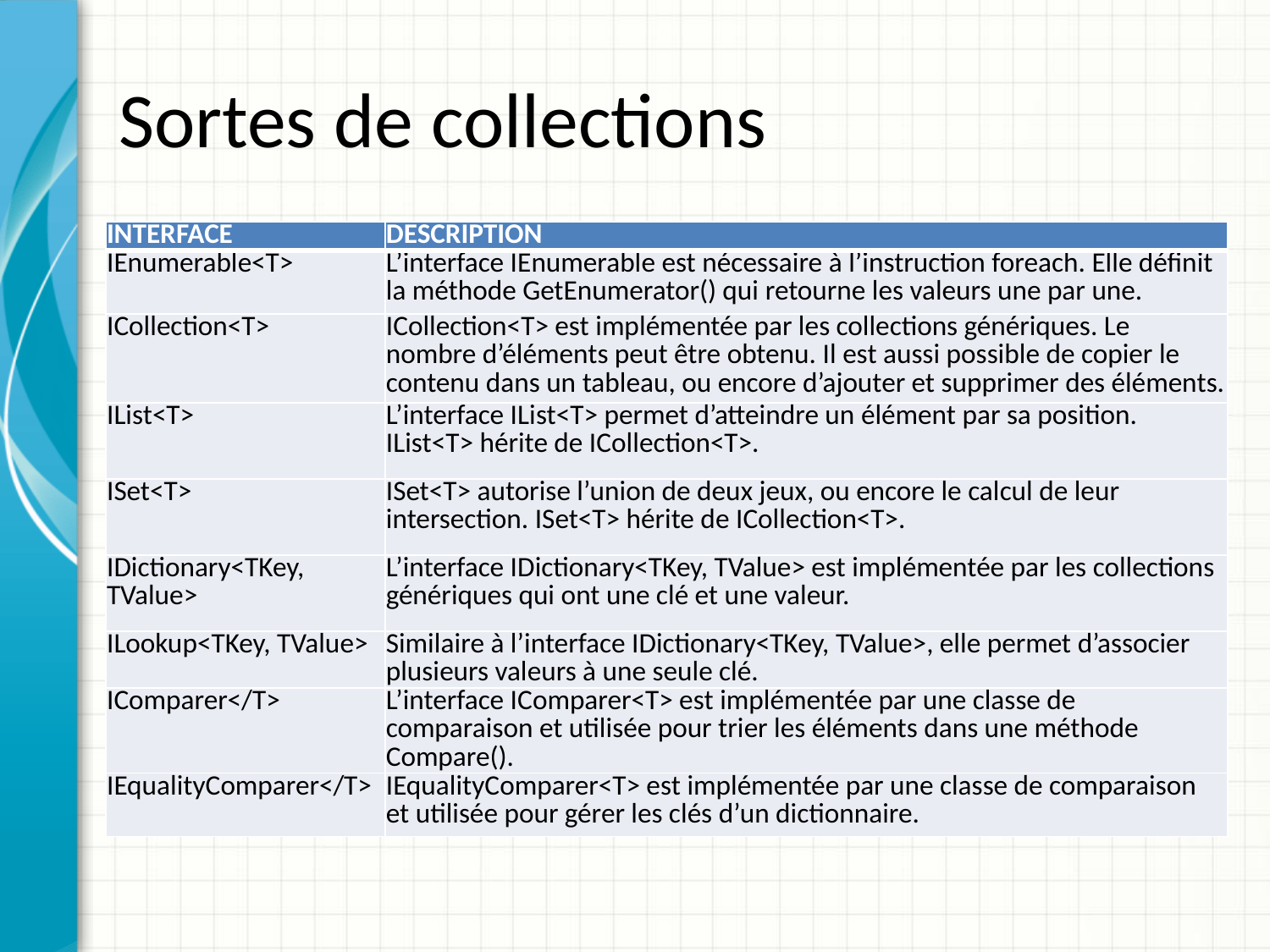

# Sortes de collections
| INTERFACE | DESCRIPTION |
| --- | --- |
| IEnumerable<T> | L’interface IEnumerable est nécessaire à l’instruction foreach. Elle définit la méthode GetEnumerator() qui retourne les valeurs une par une. |
| ICollection<T> | ICollection<T> est implémentée par les collections génériques. Le nombre d’éléments peut être obtenu. Il est aussi possible de copier le contenu dans un tableau, ou encore d’ajouter et supprimer des éléments. |
| IList<T> | L’interface IList<T> permet d’atteindre un élément par sa position. IList<T> hérite de ICollection<T>. |
| ISet<T> | ISet<T> autorise l’union de deux jeux, ou encore le calcul de leur intersection. ISet<T> hérite de ICollection<T>. |
| IDictionary<TKey, TValue> | L’interface IDictionary<TKey, TValue> est implémentée par les collections génériques qui ont une clé et une valeur. |
| ILookup<TKey, TValue> | Similaire à l’interface IDictionary<TKey, TValue>, elle permet d’associer plusieurs valeurs à une seule clé. |
| IComparer</T> | L’interface IComparer<T> est implémentée par une classe de comparaison et utilisée pour trier les éléments dans une méthode Compare(). |
| IEqualityComparer</T> | IEqualityComparer<T> est implémentée par une classe de comparaison et utilisée pour gérer les clés d’un dictionnaire. |